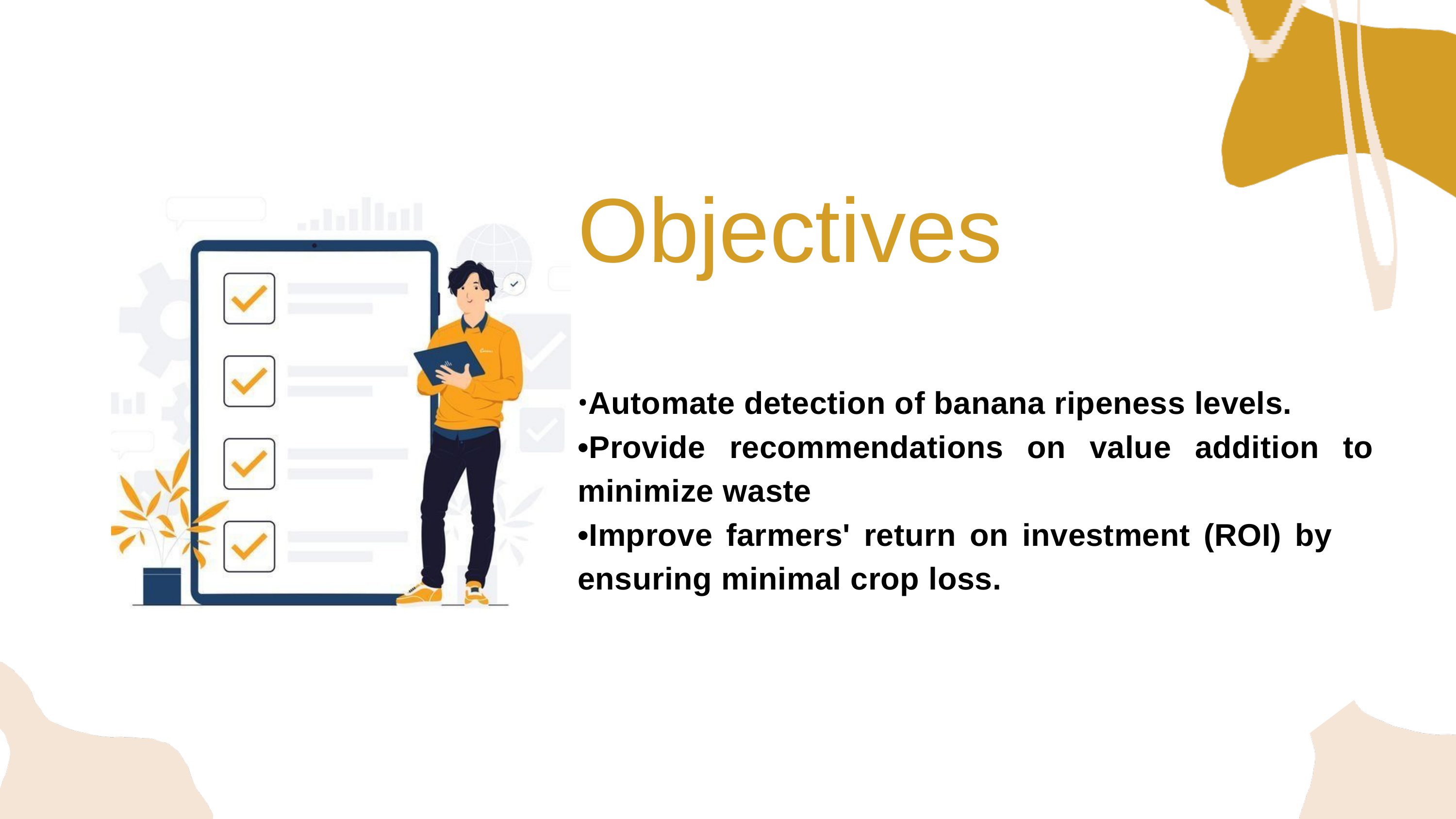

Objectives

•Automate detection of banana ripeness levels.
•Provide recommendations on value addition to minimize waste
•Improve farmers' return on investment (ROI) by    ensuring minimal crop loss.